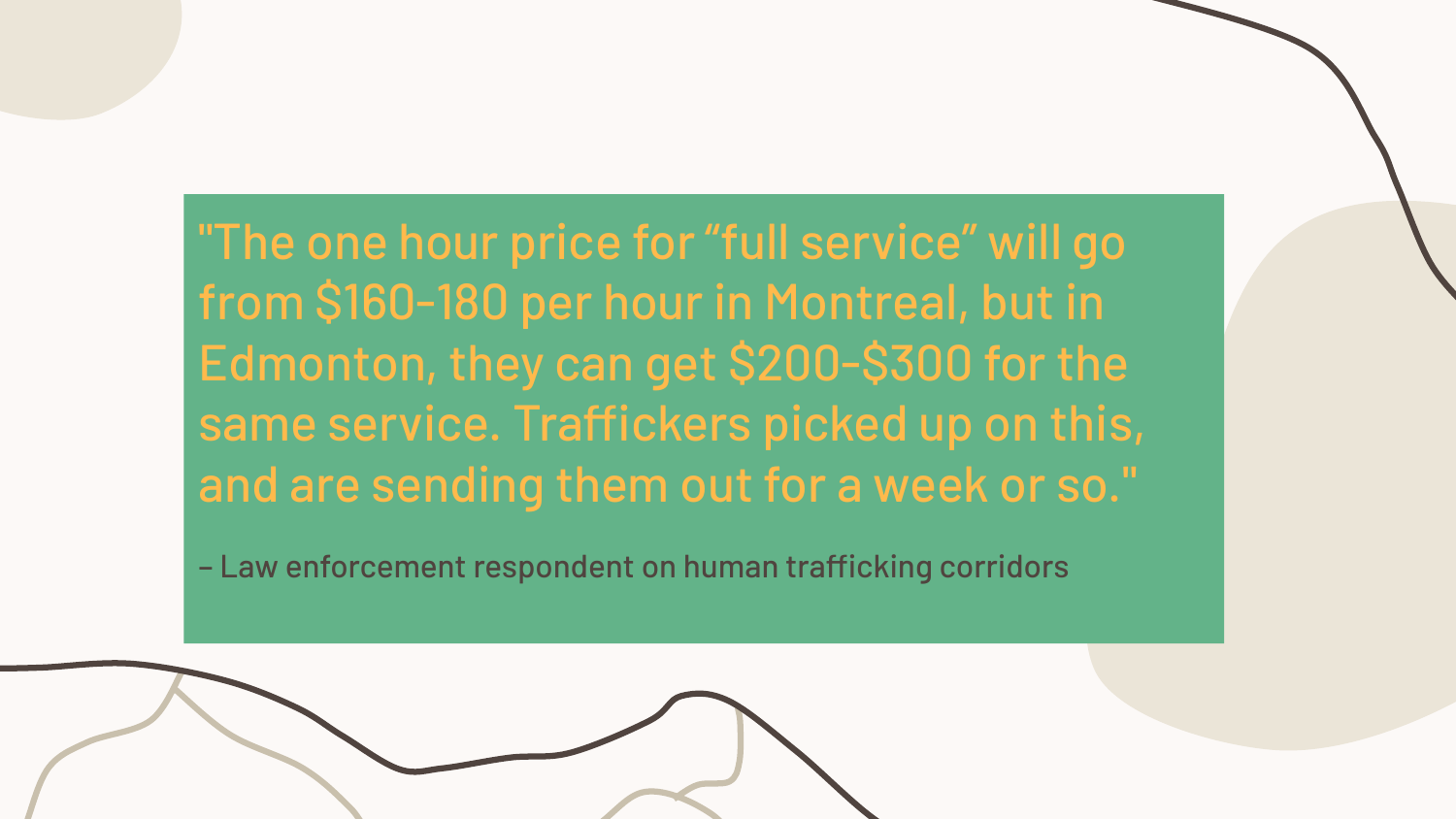

"The one hour price for “full service” will go from $160-180 per hour in Montreal, but in Edmonton, they can get $200-$300 for the same service. Traffickers picked up on this, and are sending them out for a week or so."

– Law enforcement respondent on human trafficking corridors